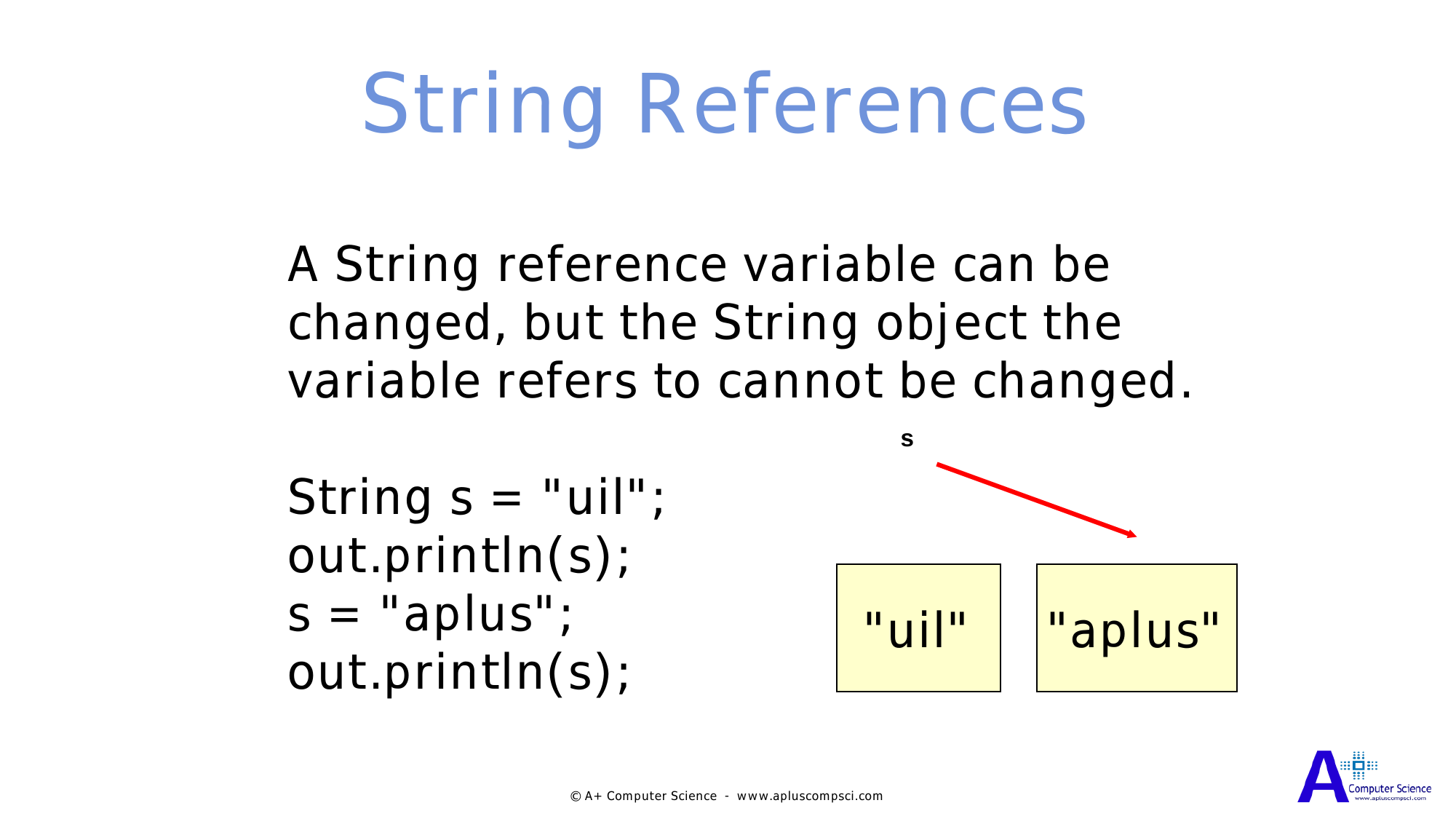

String References
A String reference variable can be
changed, but the String object the
variable refers to cannot be changed.

String s = "uil";
out.println(s);
s = "aplus";
out.println(s);
s

"uil"
"aplus"

© A+ Computer Science  -  www.apluscompsci.com